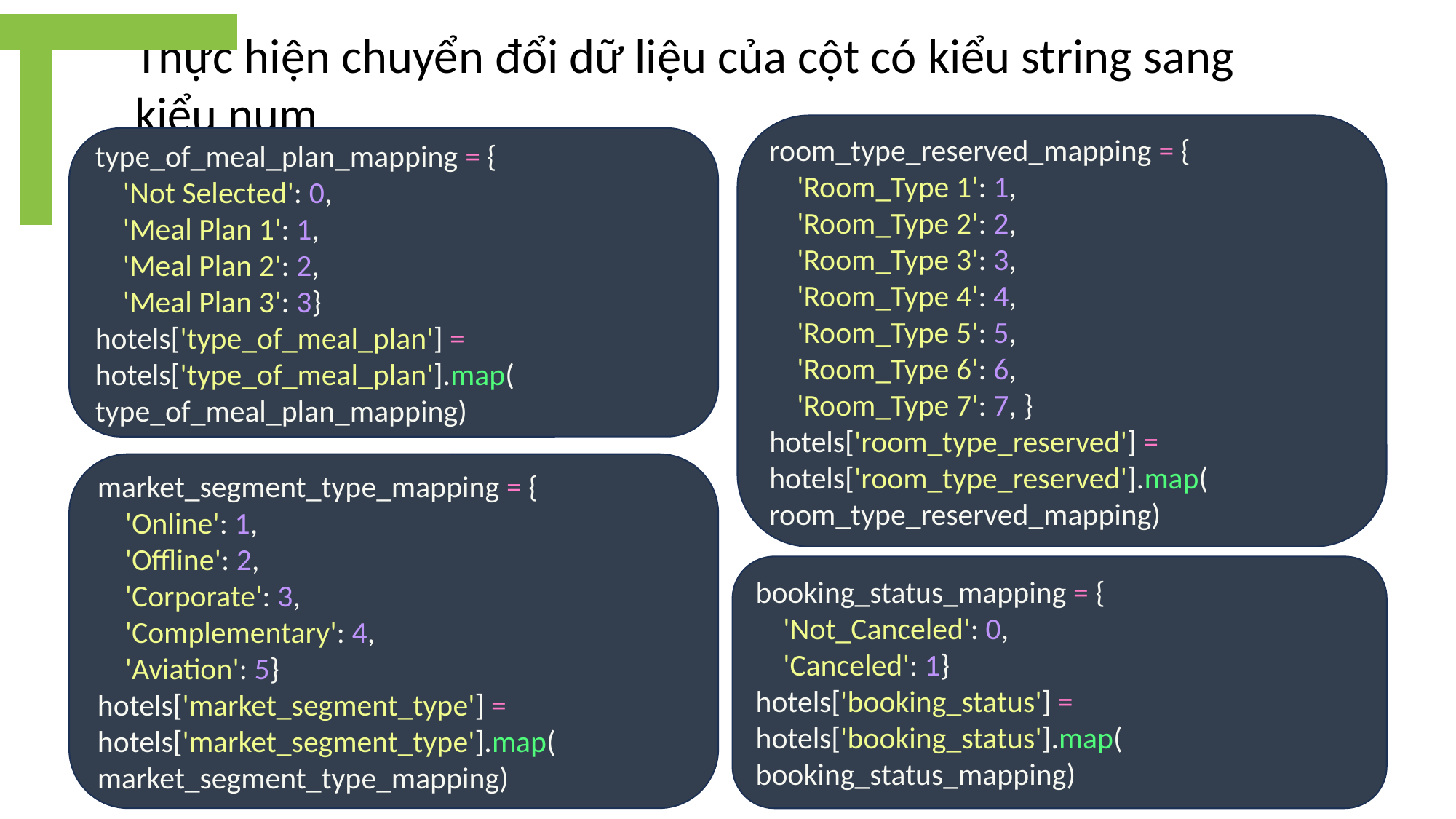

Thực hiện chuyển đổi dữ liệu của cột có kiểu string sang kiểu num

room_type_reserved_mapping = {
    'Room_Type 1': 1,
    'Room_Type 2': 2,
    'Room_Type 3': 3,
    'Room_Type 4': 4,
    'Room_Type 5': 5,
    'Room_Type 6': 6,
    'Room_Type 7': 7, }
hotels['room_type_reserved'] = hotels['room_type_reserved'].map(
room_type_reserved_mapping)
type_of_meal_plan_mapping = {
    'Not Selected': 0,
    'Meal Plan 1': 1,
    'Meal Plan 2': 2,
    'Meal Plan 3': 3}
hotels['type_of_meal_plan'] = hotels['type_of_meal_plan'].map(
type_of_meal_plan_mapping)
market_segment_type_mapping = {
    'Online': 1,
    'Offline': 2,
    'Corporate': 3,
    'Complementary': 4,
    'Aviation': 5}
hotels['market_segment_type'] = hotels['market_segment_type'].map(
market_segment_type_mapping)
booking_status_mapping = {
    'Not_Canceled': 0,
    'Canceled': 1}
hotels['booking_status'] = hotels['booking_status'].map(
booking_status_mapping)